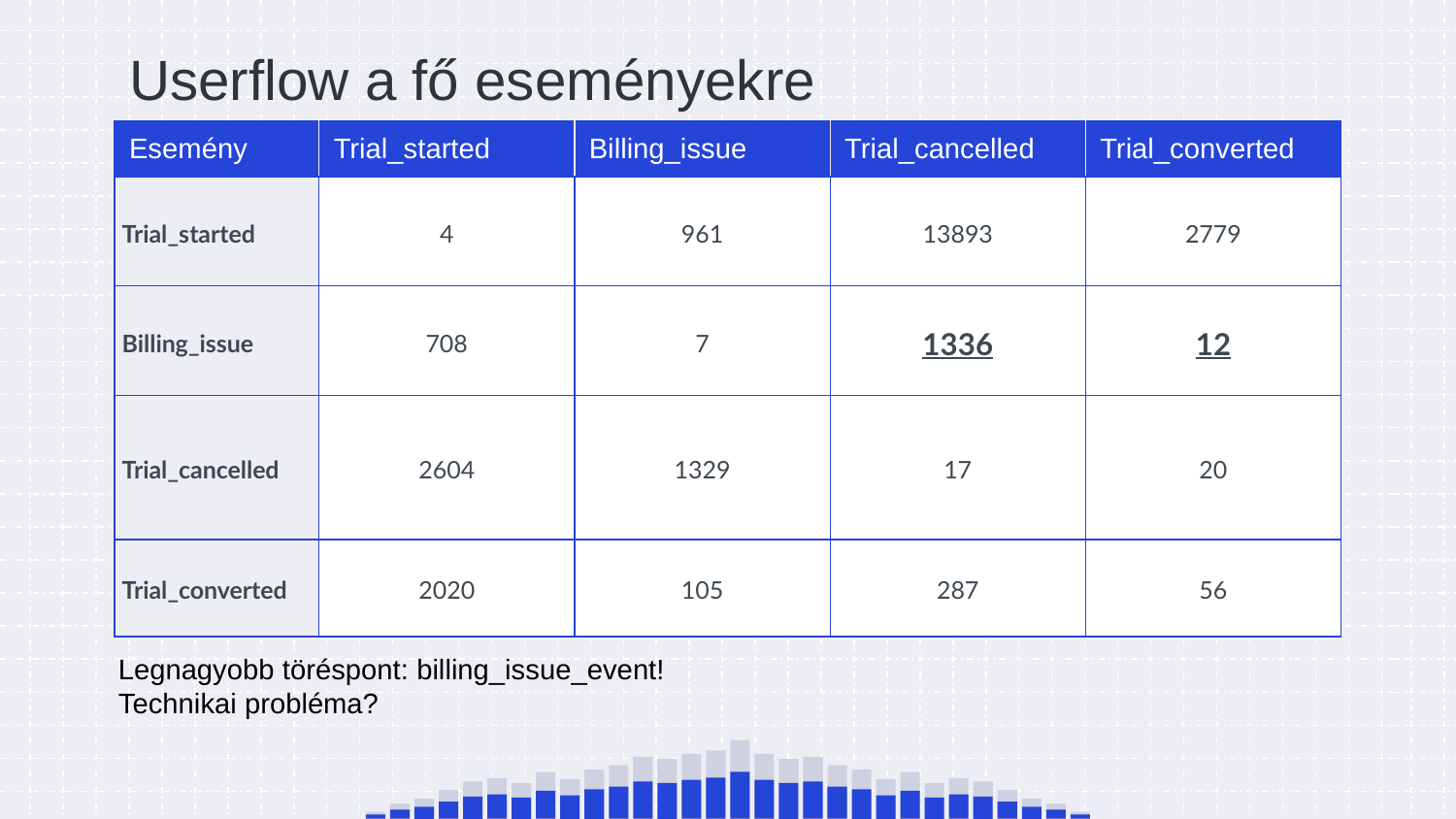

# Userflow a fő eseményekre
| Esemény | Trial\_started | Billing\_issue | Trial\_cancelled | Trial\_converted |
| --- | --- | --- | --- | --- |
| Trial\_started | 4 | 961 | 13893 | 2779 |
| Billing\_issue | 708 | 7 | 1336 | 12 |
| Trial\_cancelled | 2604 | 1329 | 17 | 20 |
| Trial\_converted | 2020 | 105 | 287 | 56 |
Legnagyobb töréspont: billing_issue_event!
Technikai probléma?